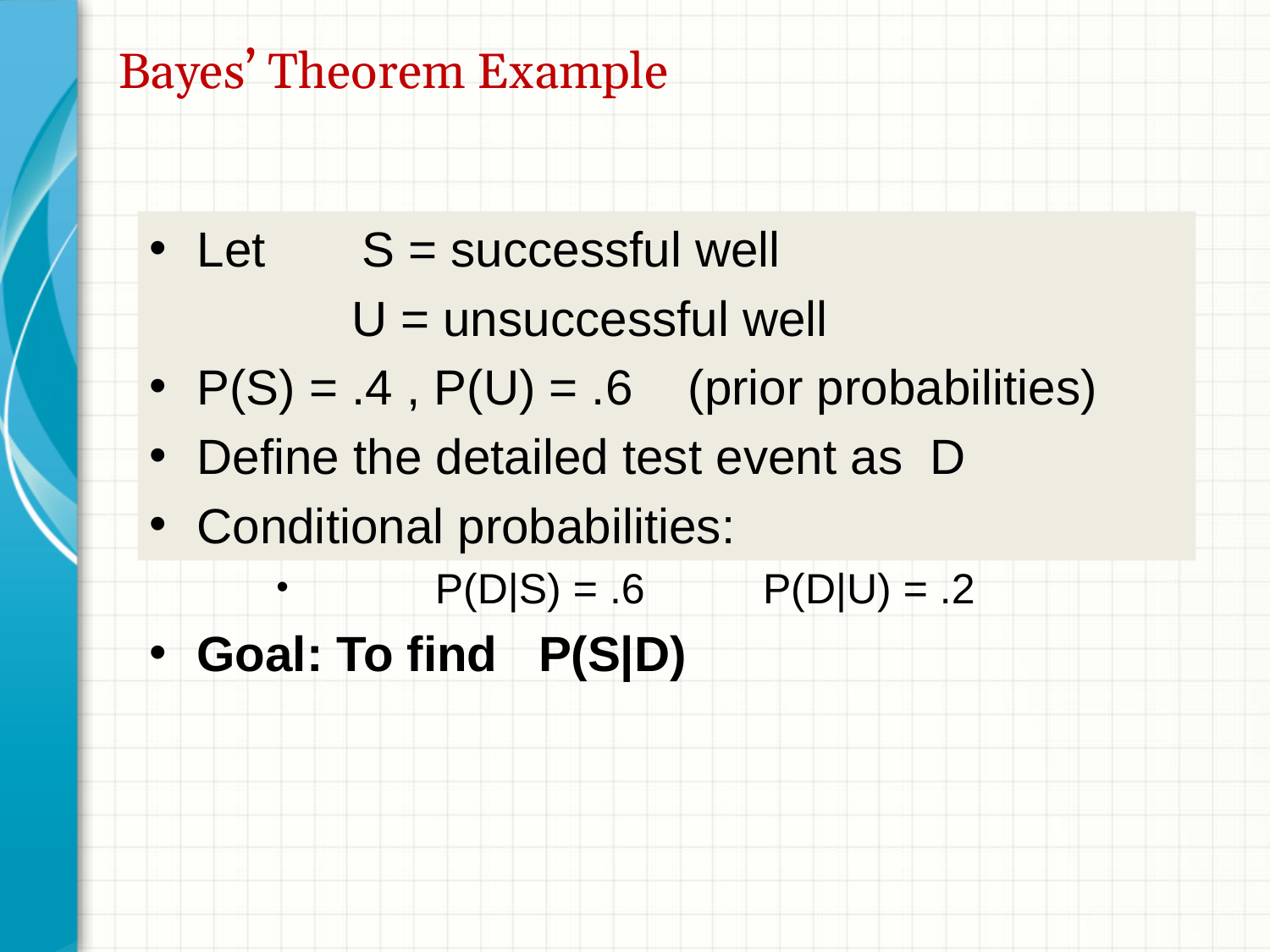

# Bayes’ Theorem Example
Let       S = successful well
		  U = unsuccessful well
P(S) = .4 , P(U) = .6    (prior probabilities)
Define the detailed test event as  D
Conditional probabilities:
	P(D|S) = .6          P(D|U) = .2
Goal: To find   P(S|D)